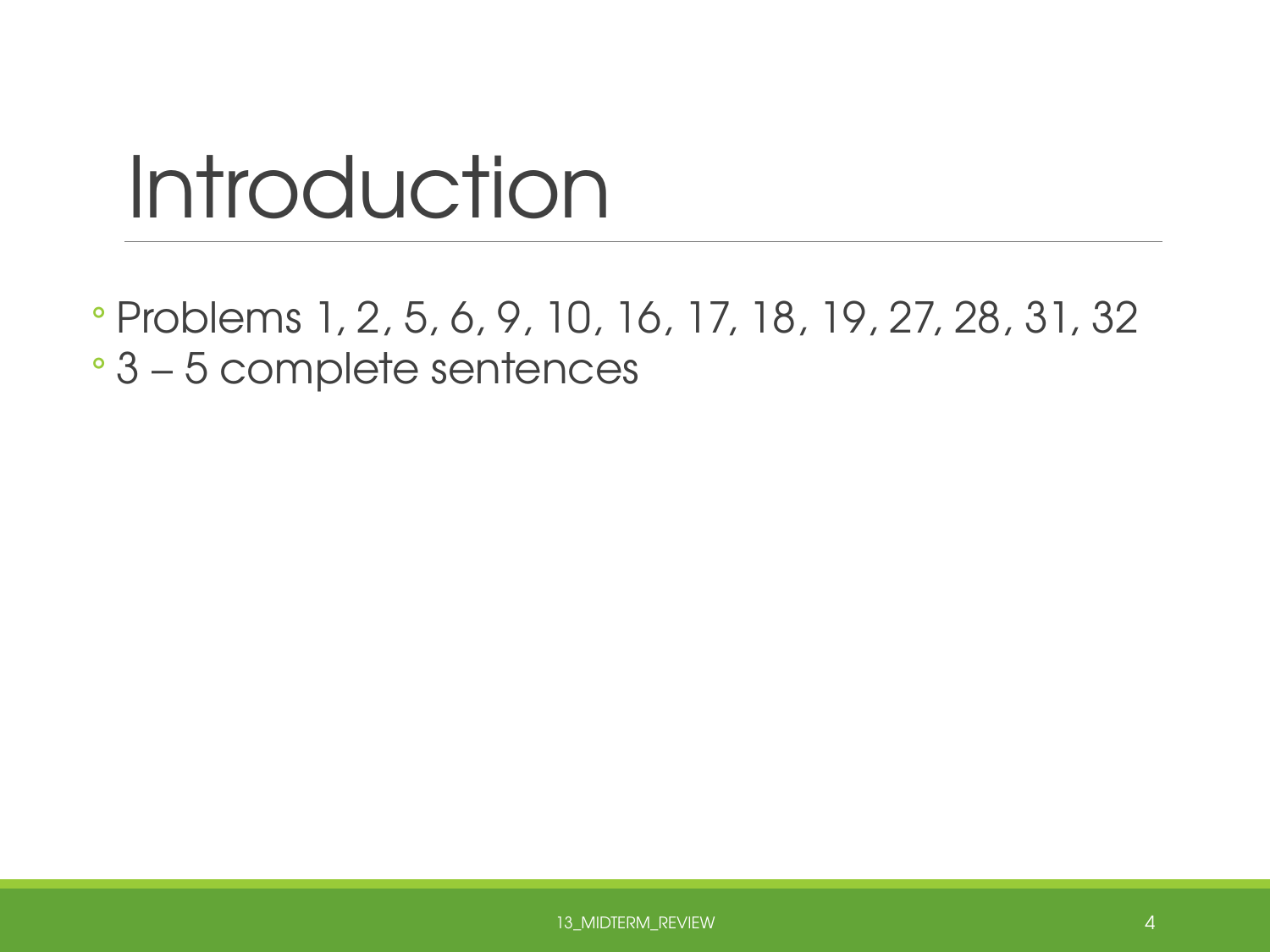

# Introduction

Problems 1, 2, 5, 6, 9, 10, 16, 17, 18, 19, 27, 28, 31, 32
3 – 5 complete sentences

13_Midterm_Review
4